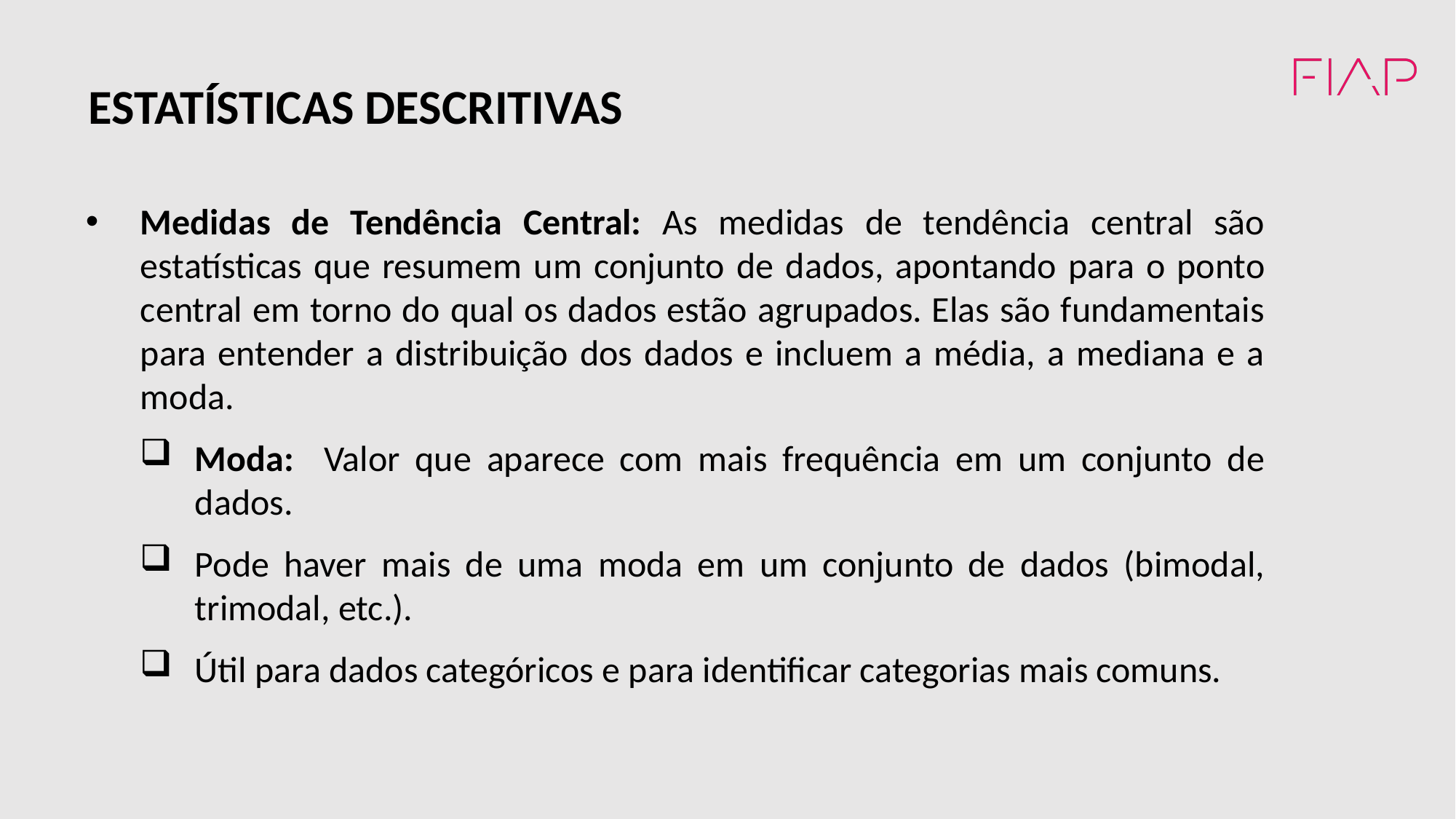

ESTATÍSTICAS DESCRITIVAS
Medidas de Tendência Central: As medidas de tendência central são estatísticas que resumem um conjunto de dados, apontando para o ponto central em torno do qual os dados estão agrupados. Elas são fundamentais para entender a distribuição dos dados e incluem a média, a mediana e a moda.
Moda:  Valor que aparece com mais frequência em um conjunto de dados.
Pode haver mais de uma moda em um conjunto de dados (bimodal, trimodal, etc.).
Útil para dados categóricos e para identificar categorias mais comuns.